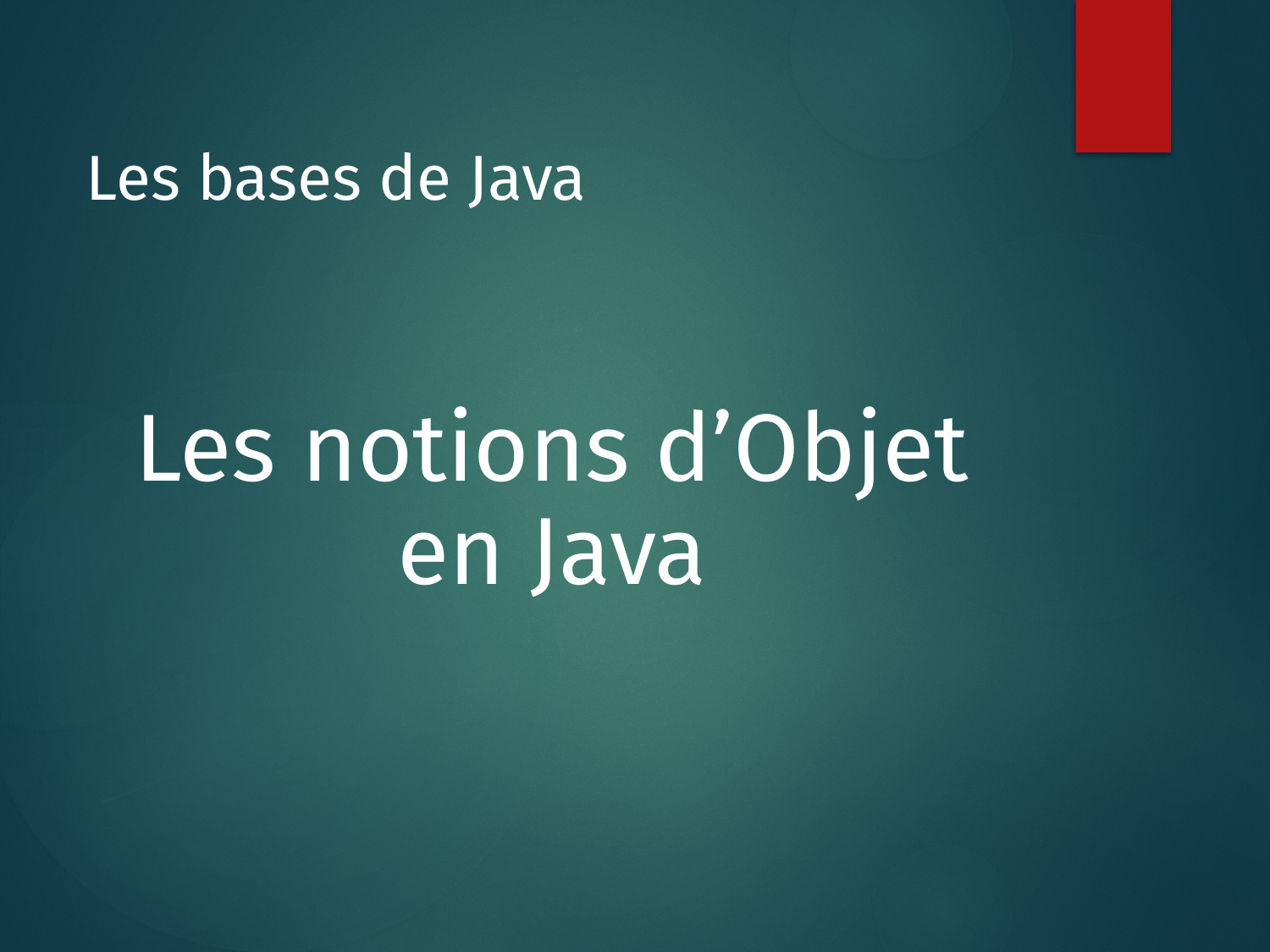

Les bases de Java

Les notions d’Objet en Java